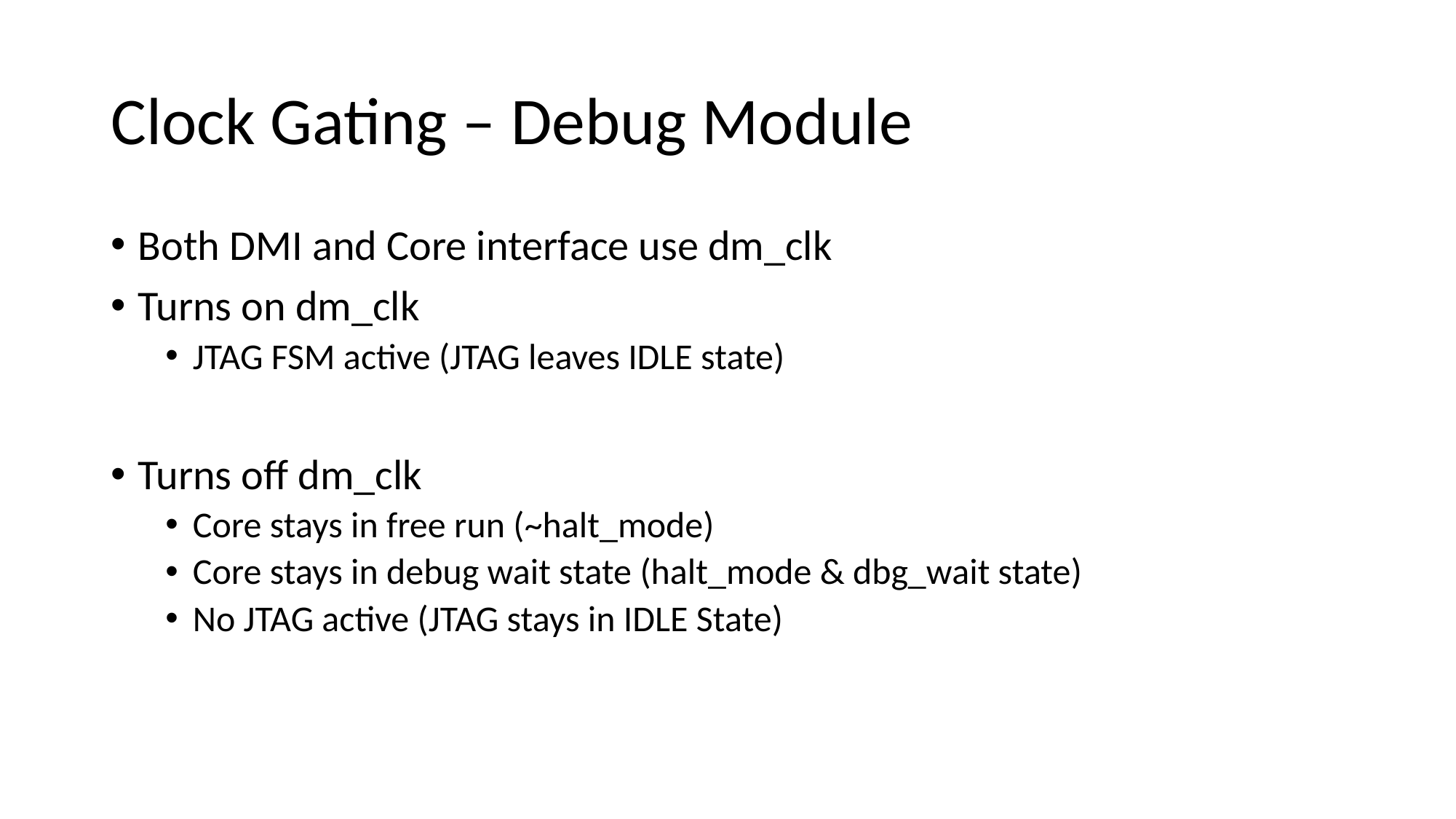

# Clock Gating – Debug Module
Both DMI and Core interface use dm_clk
Turns on dm_clk
JTAG FSM active (JTAG leaves IDLE state)

Turns off dm_clk
Core stays in free run (~halt_mode)
Core stays in debug wait state (halt_mode & dbg_wait state)
No JTAG active (JTAG stays in IDLE State)